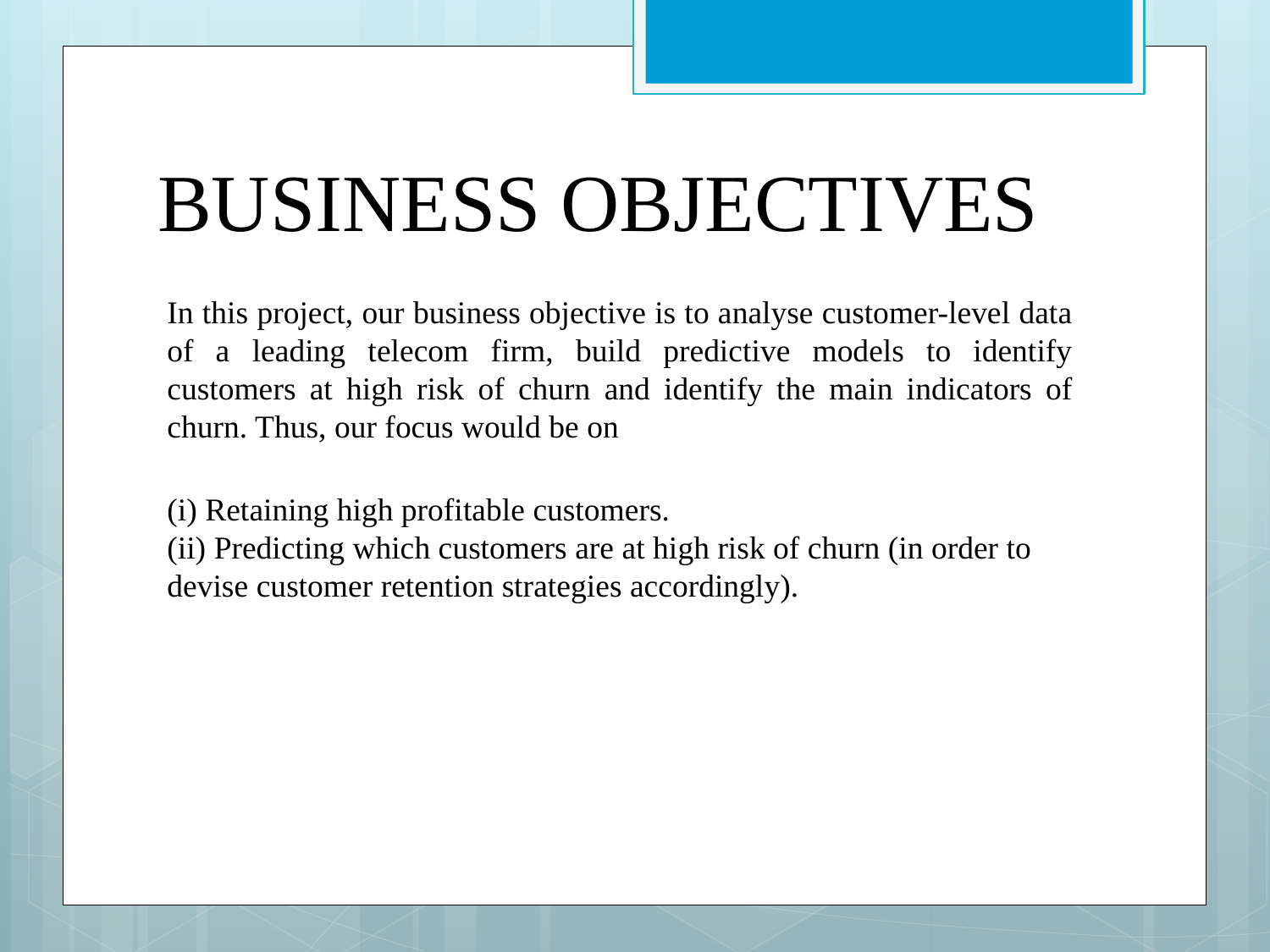

# BUSINESS OBJECTIVES
In this project, our business objective is to analyse customer-level data of a leading telecom firm, build predictive models to identify customers at high risk of churn and identify the main indicators of churn. Thus, our focus would be on
(i) Retaining high profitable customers.
(ii) Predicting which customers are at high risk of churn (in order to devise customer retention strategies accordingly).